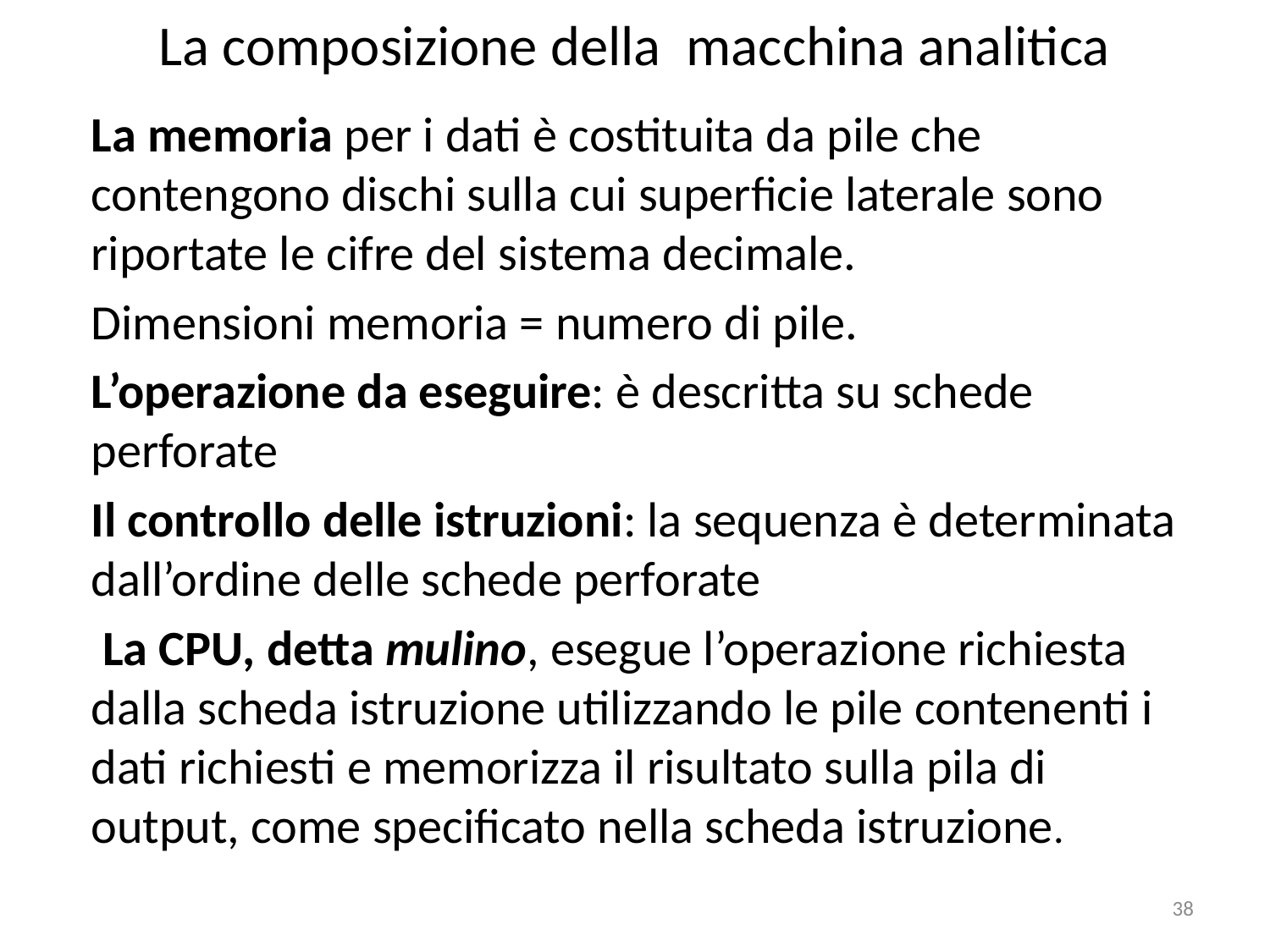

# La composizione della  macchina analitica
La memoria per i dati è costituita da pile che contengono dischi sulla cui superficie laterale sono riportate le cifre del sistema decimale.
Dimensioni memoria = numero di pile.
L’operazione da eseguire: è descritta su schede perforate
Il controllo delle istruzioni: la sequenza è determinata dall’ordine delle schede perforate
 La CPU, detta mulino, esegue l’operazione richiesta dalla scheda istruzione utilizzando le pile contenenti i dati richiesti e memorizza il risultato sulla pila di output, come specificato nella scheda istruzione.
38